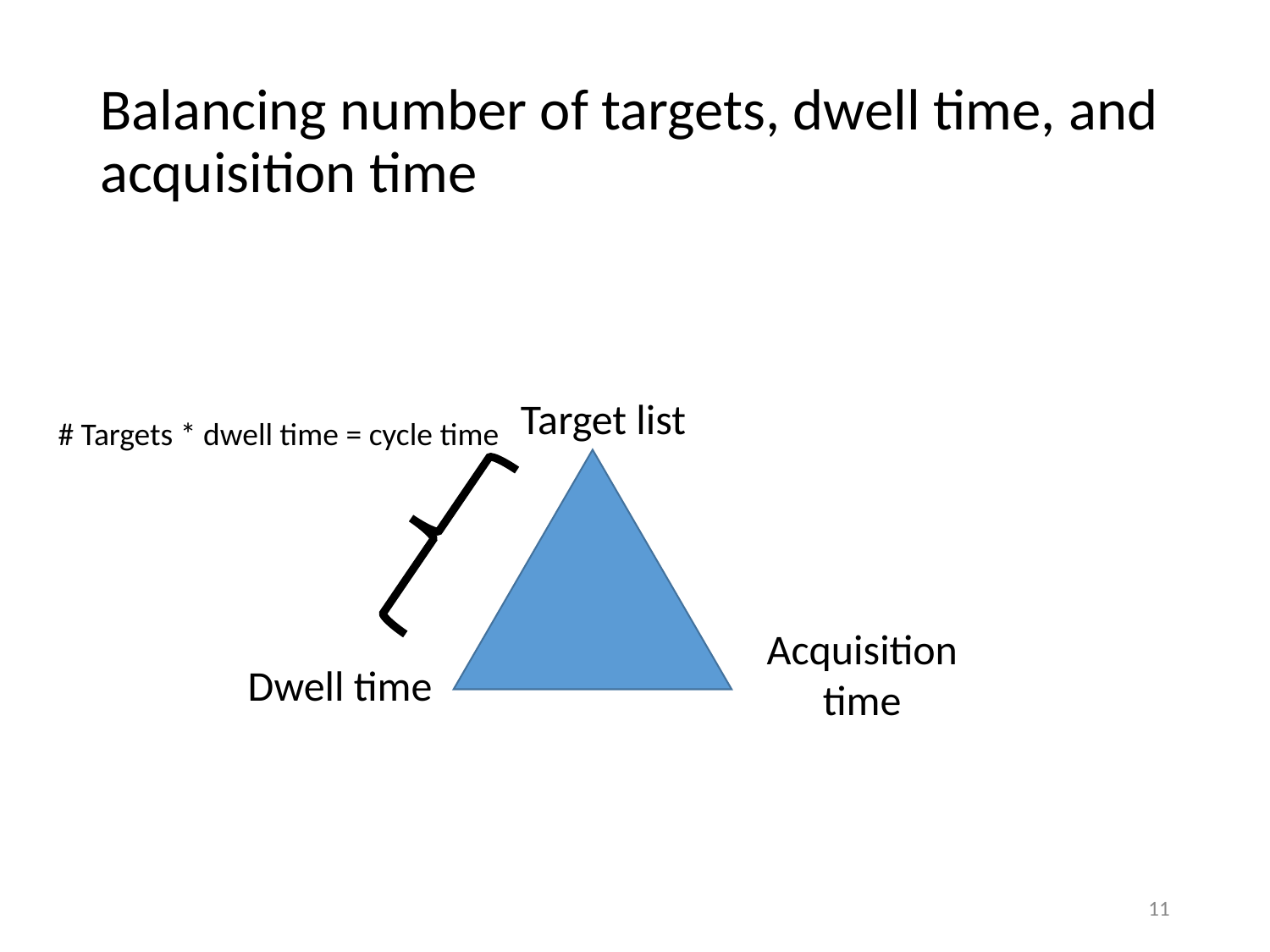

# Balancing number of targets, dwell time, and acquisition time
Target list
# Targets * dwell time = cycle time

Acquisition time
Dwell time
11